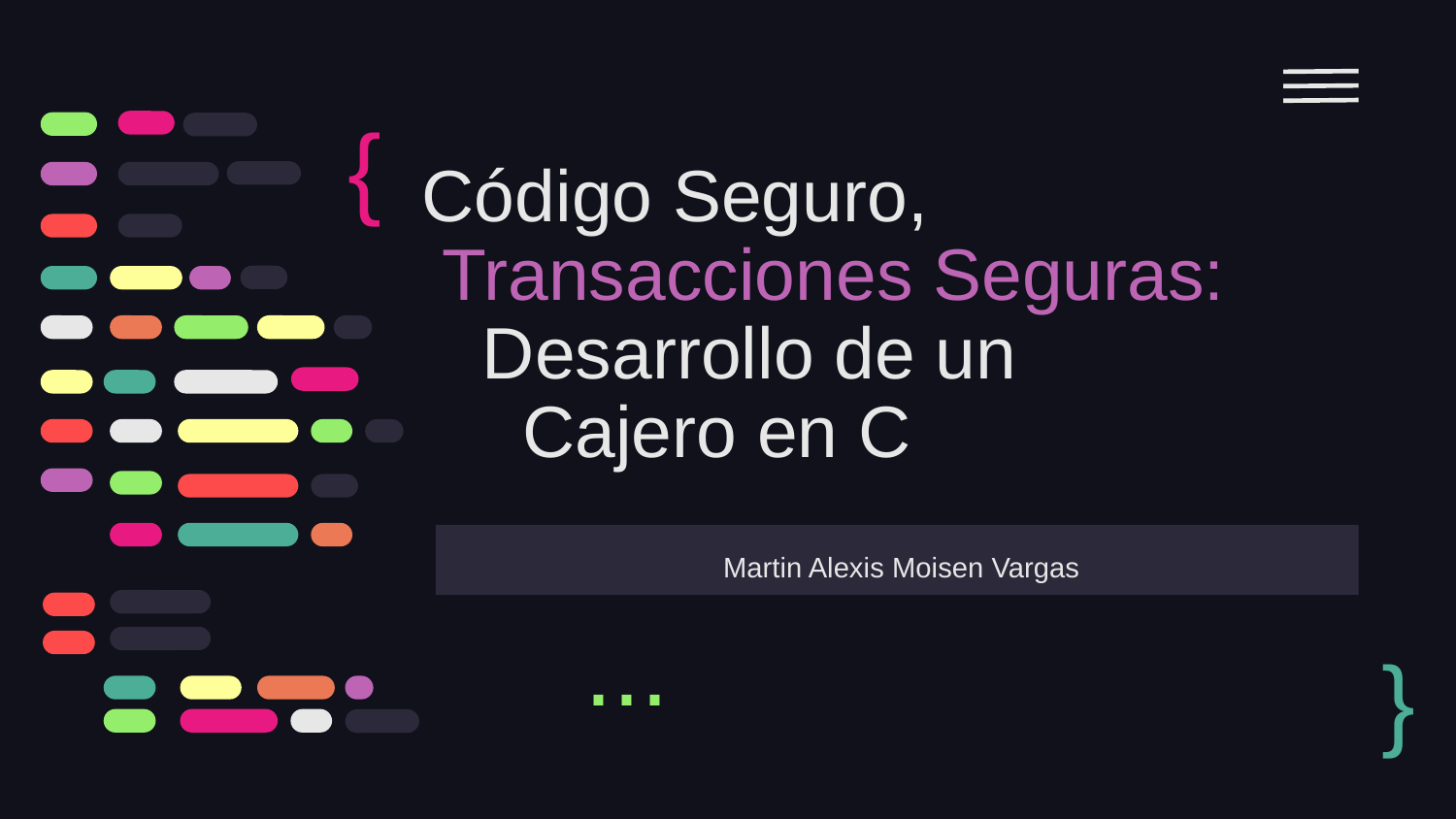

{

# Código Seguro,
 Transacciones Seguras:
   Desarrollo de un
     Cajero en C
 Martin Alexis Moisen Vargas
}
...